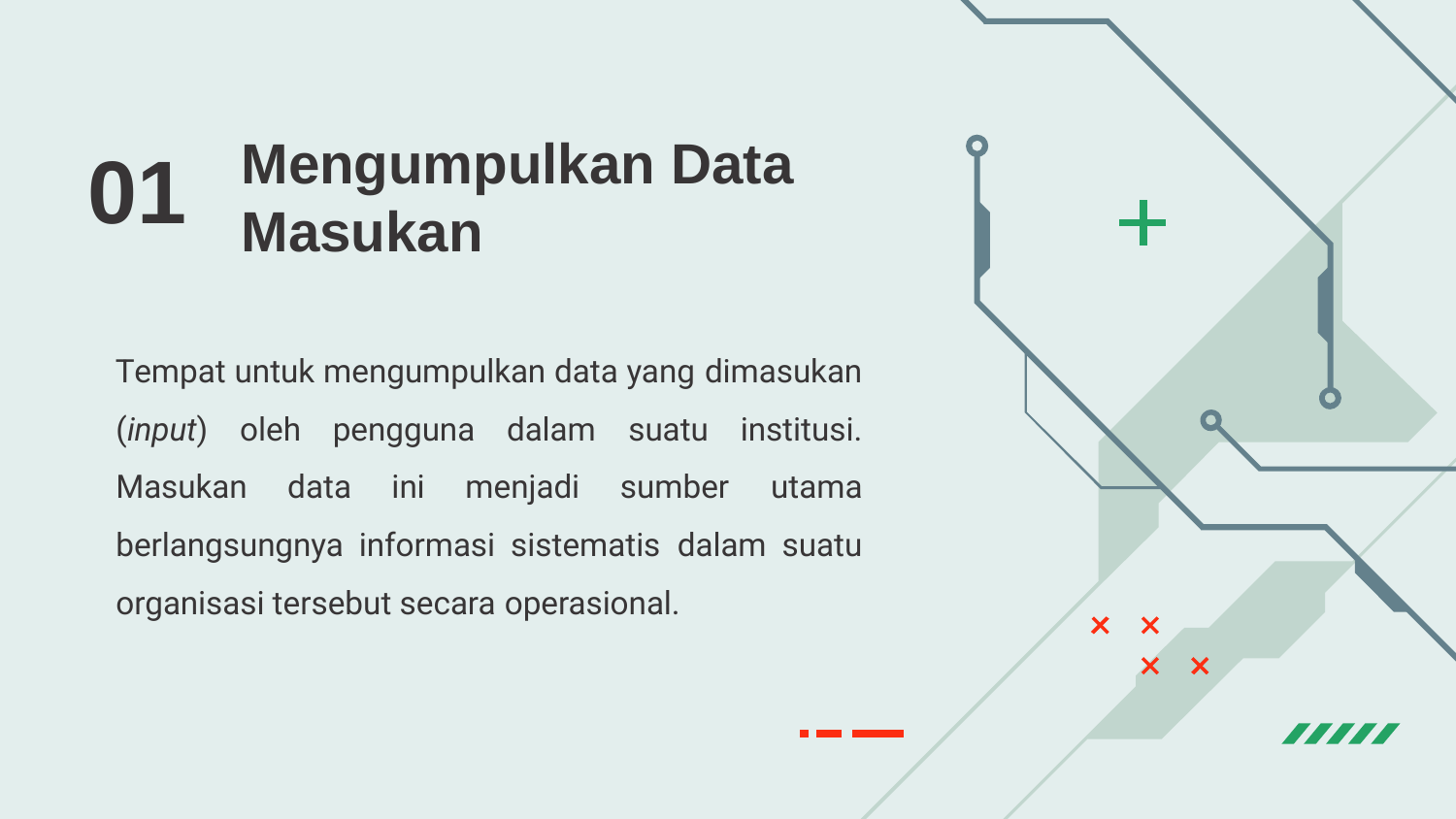

01
# Mengumpulkan Data Masukan
Tempat untuk mengumpulkan data yang dimasukan (input) oleh pengguna dalam suatu institusi. Masukan data ini menjadi sumber utama berlangsungnya informasi sistematis dalam suatu organisasi tersebut secara operasional.